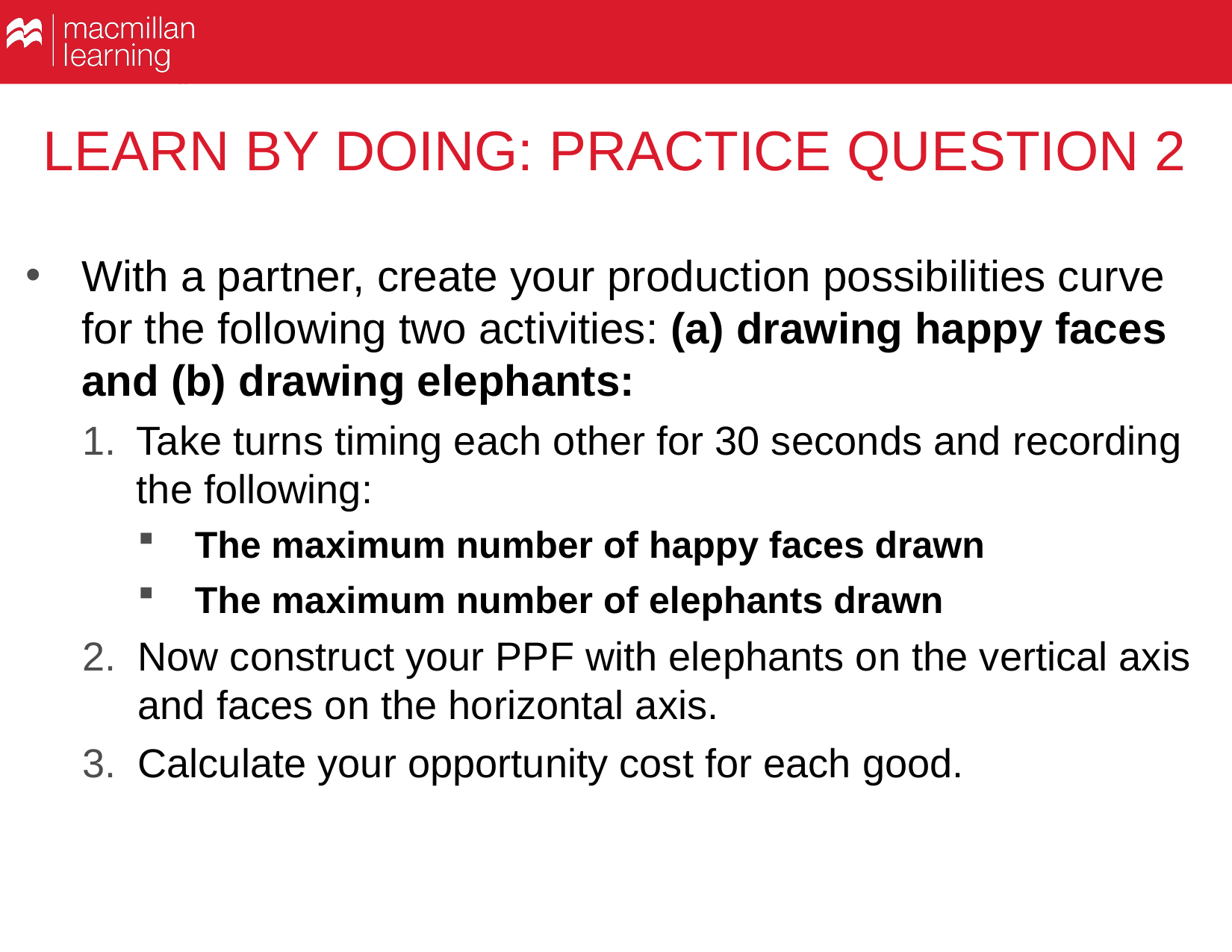

# LEARN BY DOING: PRACTICE QUESTION 2
With a partner, create your production possibilities curve for the following two activities: (a) drawing happy faces and (b) drawing elephants:
Take turns timing each other for 30 seconds and recording the following:
The maximum number of happy faces drawn
The maximum number of elephants drawn
Now construct your PPF with elephants on the vertical axis and faces on the horizontal axis.
Calculate your opportunity cost for each good.